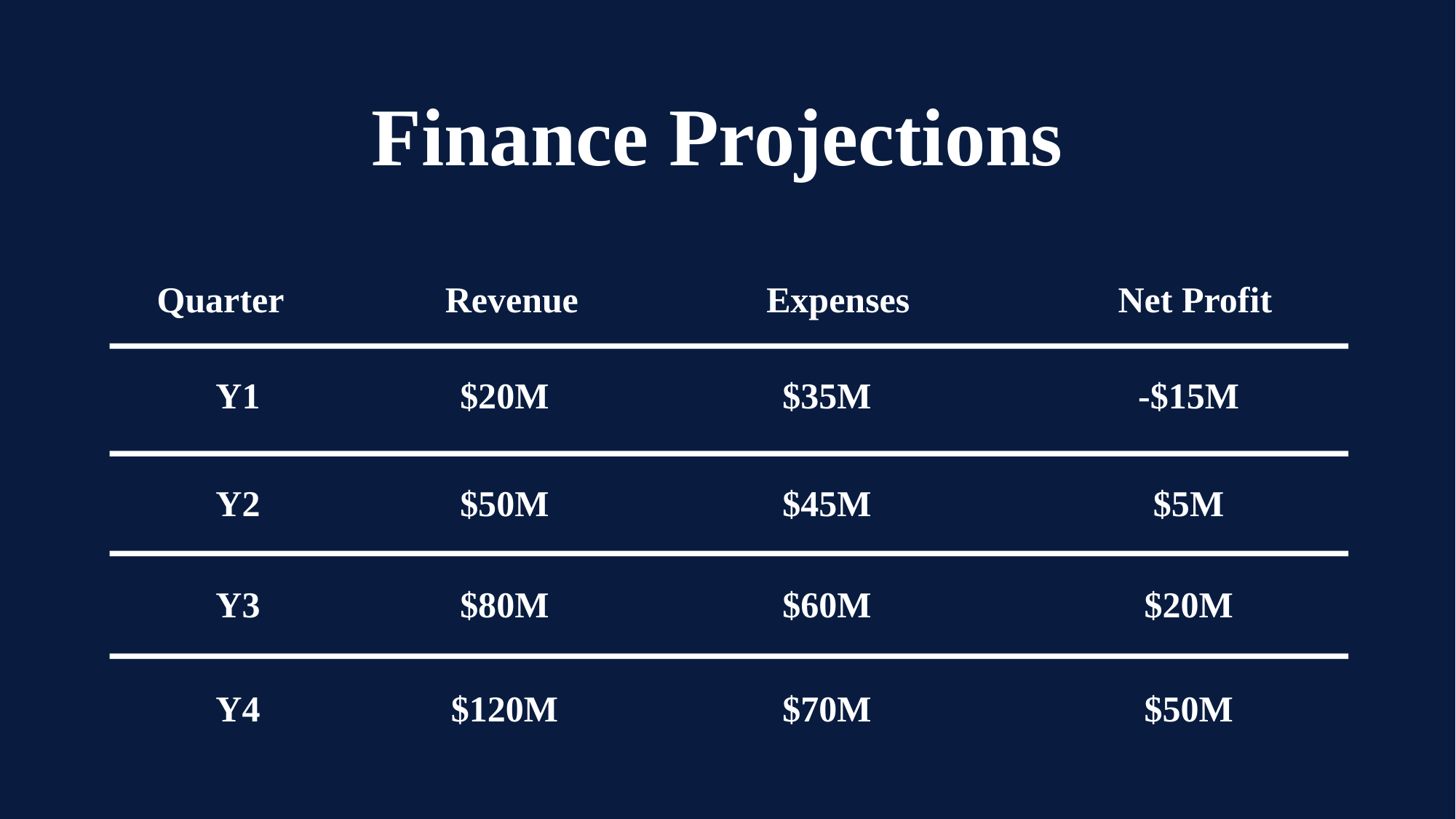

Finance Projections
Net Profit
Quarter
Revenue
Expenses

$20M
$35M
-$15M
Y1

$50M
$45M
Y2
$5M

$80M
$60M
Y3
$20M

Y4
$120M
$70M
$50M